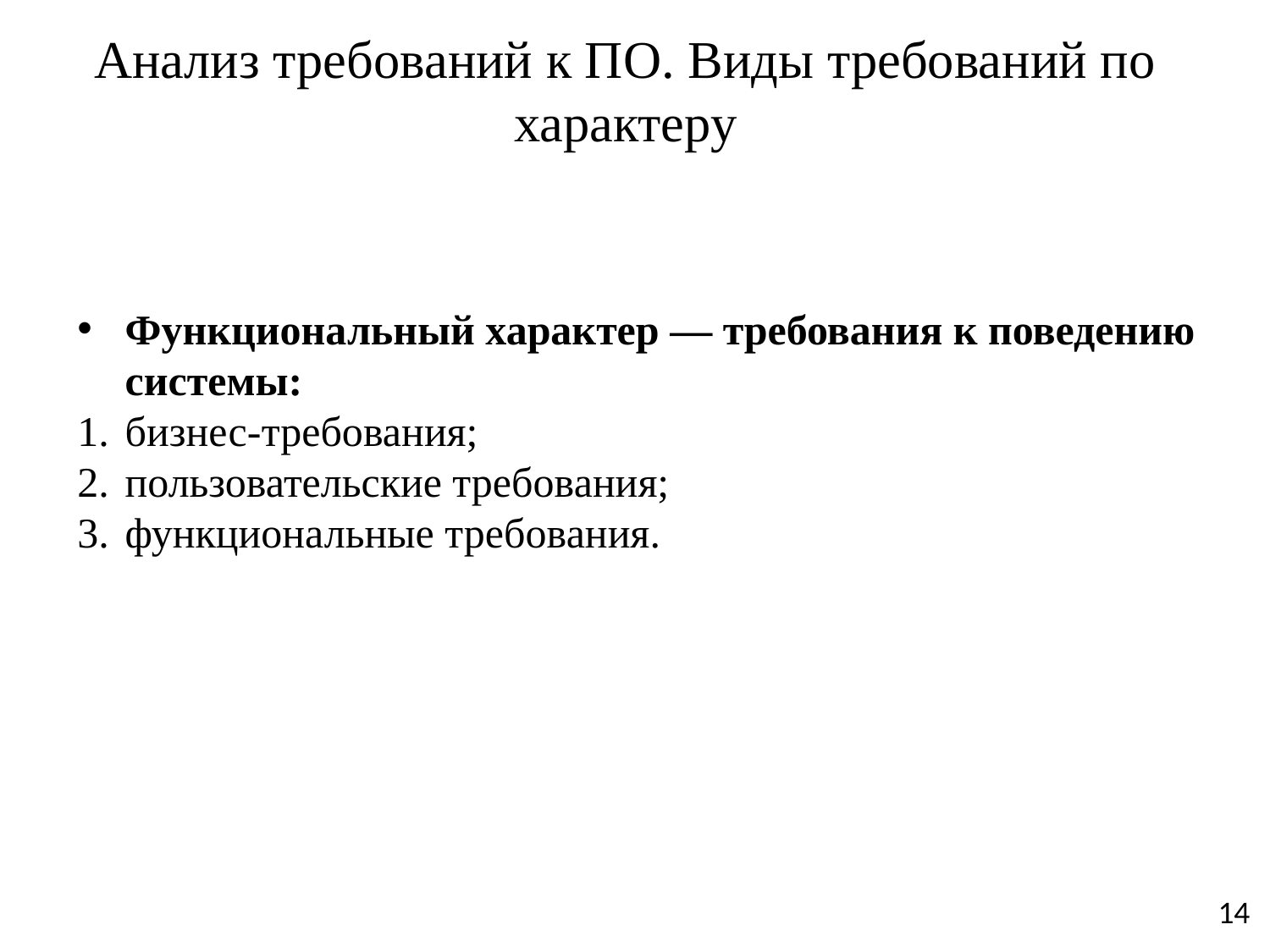

# Анализ требований к ПО. Виды требований по характеру
Функциональный характер — требования к поведению системы:
бизнес-требования;
пользовательские требования;
функциональные требования.
14